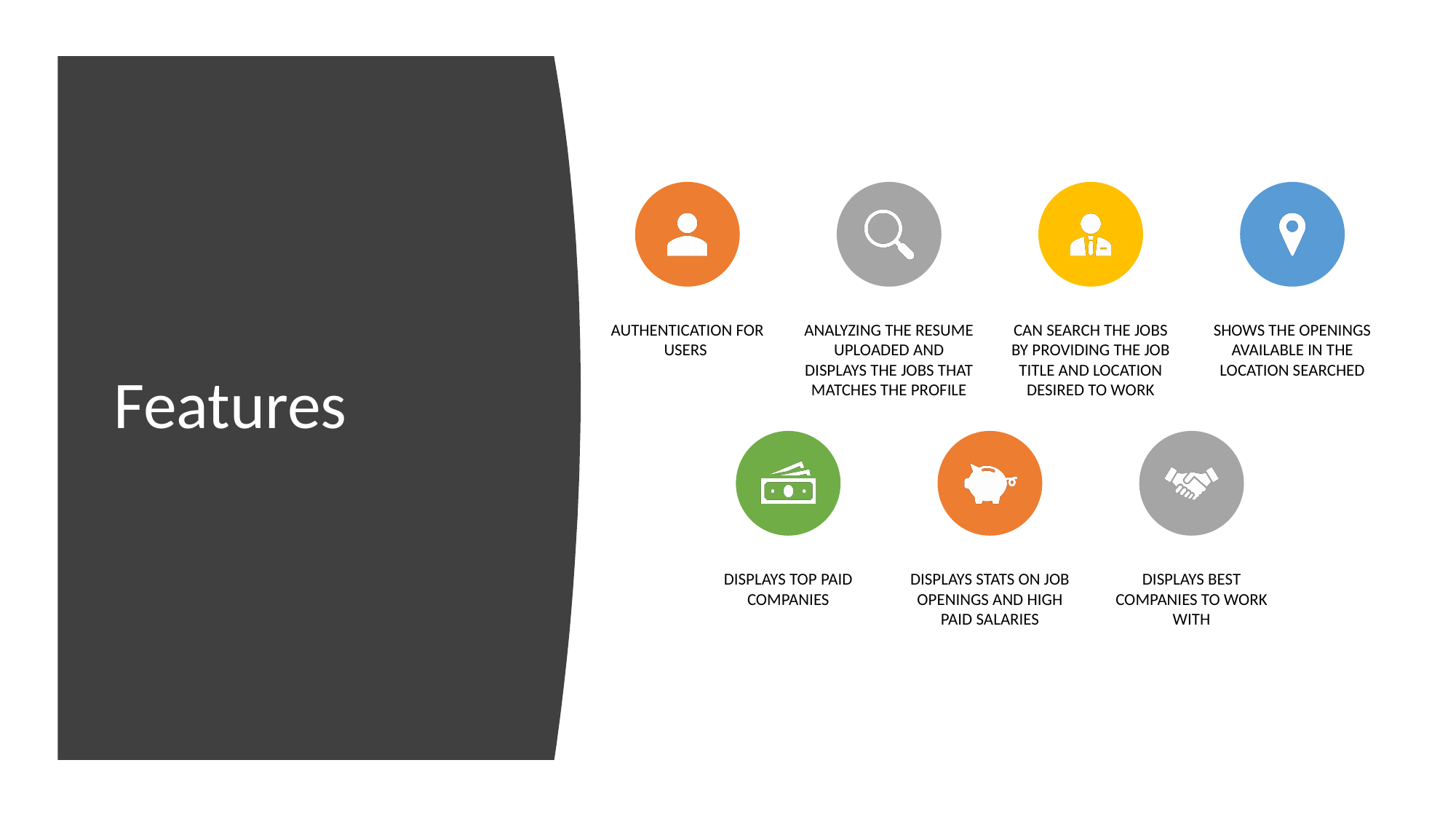

# Features

AUTHENTICATION FOR USERS

ANALYZING THE RESUME UPLOADED AND DISPLAYS THE JOBS THAT MATCHES THE PROFILE

CAN SEARCH THE JOBS BY PROVIDING THE JOB TITLE AND LOCATION DESIRED TO WORK

SHOWS THE OPENINGS AVAILABLE IN THE LOCATION SEARCHED

DISPLAYS TOP PAID COMPANIES

DISPLAYS STATS ON JOB OPENINGS AND HIGH PAID SALARIES

DISPLAYS BEST COMPANIES TO WORK WITH